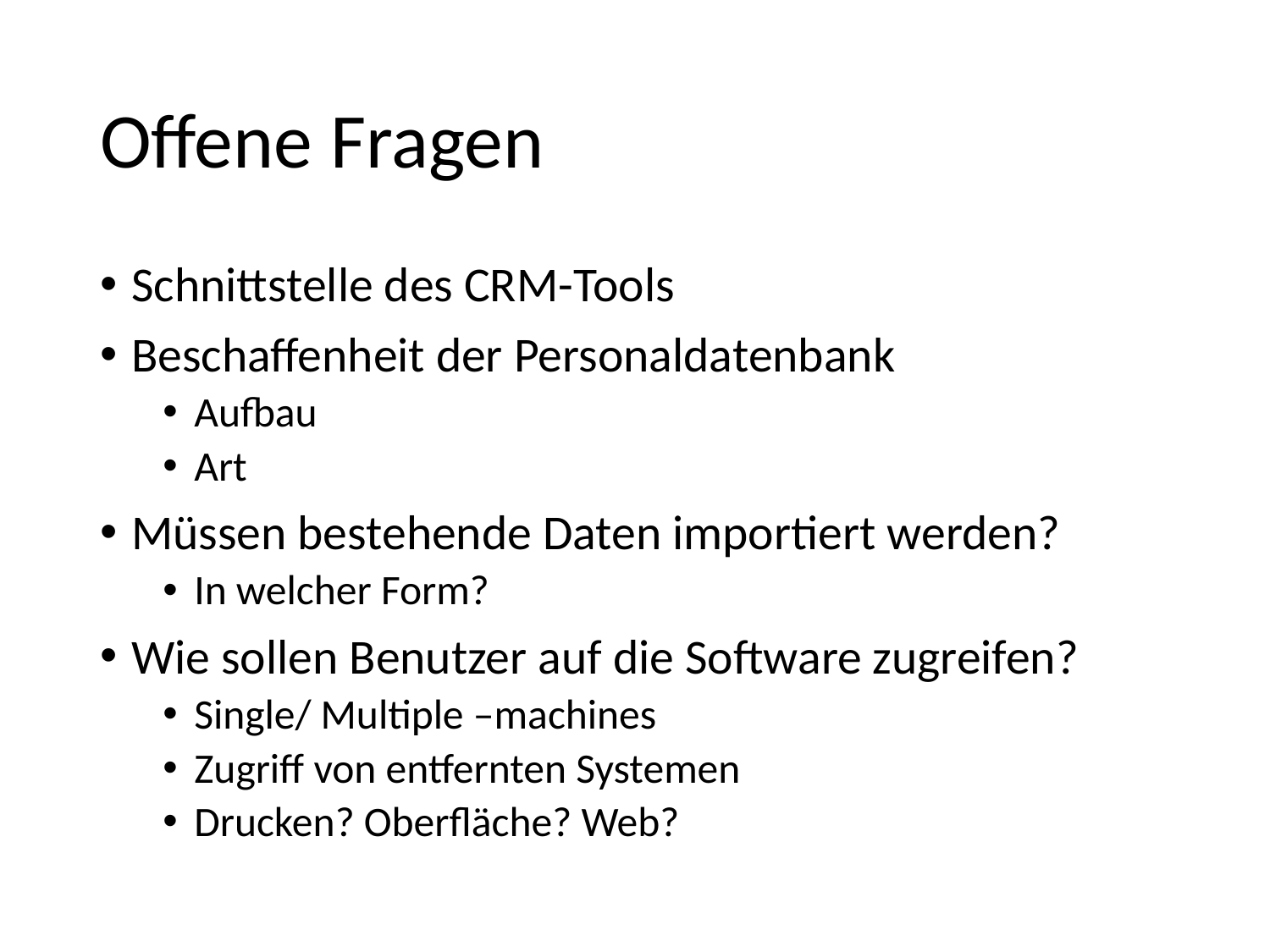

# Offene Fragen
Schnittstelle des CRM-Tools
Beschaffenheit der Personaldatenbank
Aufbau
Art
Müssen bestehende Daten importiert werden?
In welcher Form?
Wie sollen Benutzer auf die Software zugreifen?
Single/ Multiple –machines
Zugriff von entfernten Systemen
Drucken? Oberfläche? Web?